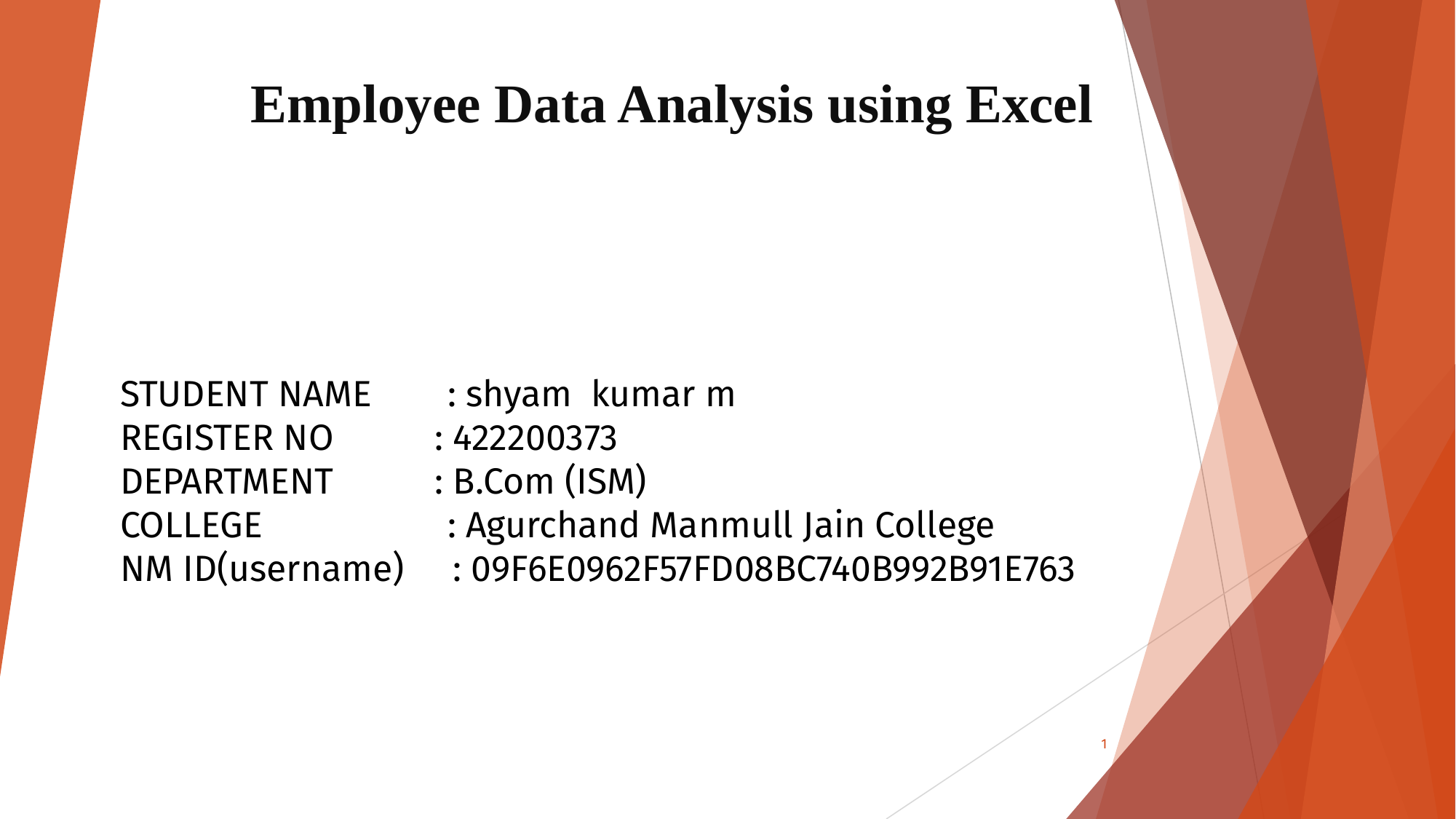

# Employee Data Analysis using Excel
STUDENT NAME	: shyam  kumar m
REGISTER NO	          : 422200373
DEPARTMENT	          : B.Com (ISM)
COLLEGE		: Agurchand Manmull Jain College
NM ID(username)     : 09F6E0962F57FD08BC740B992B91E763
1